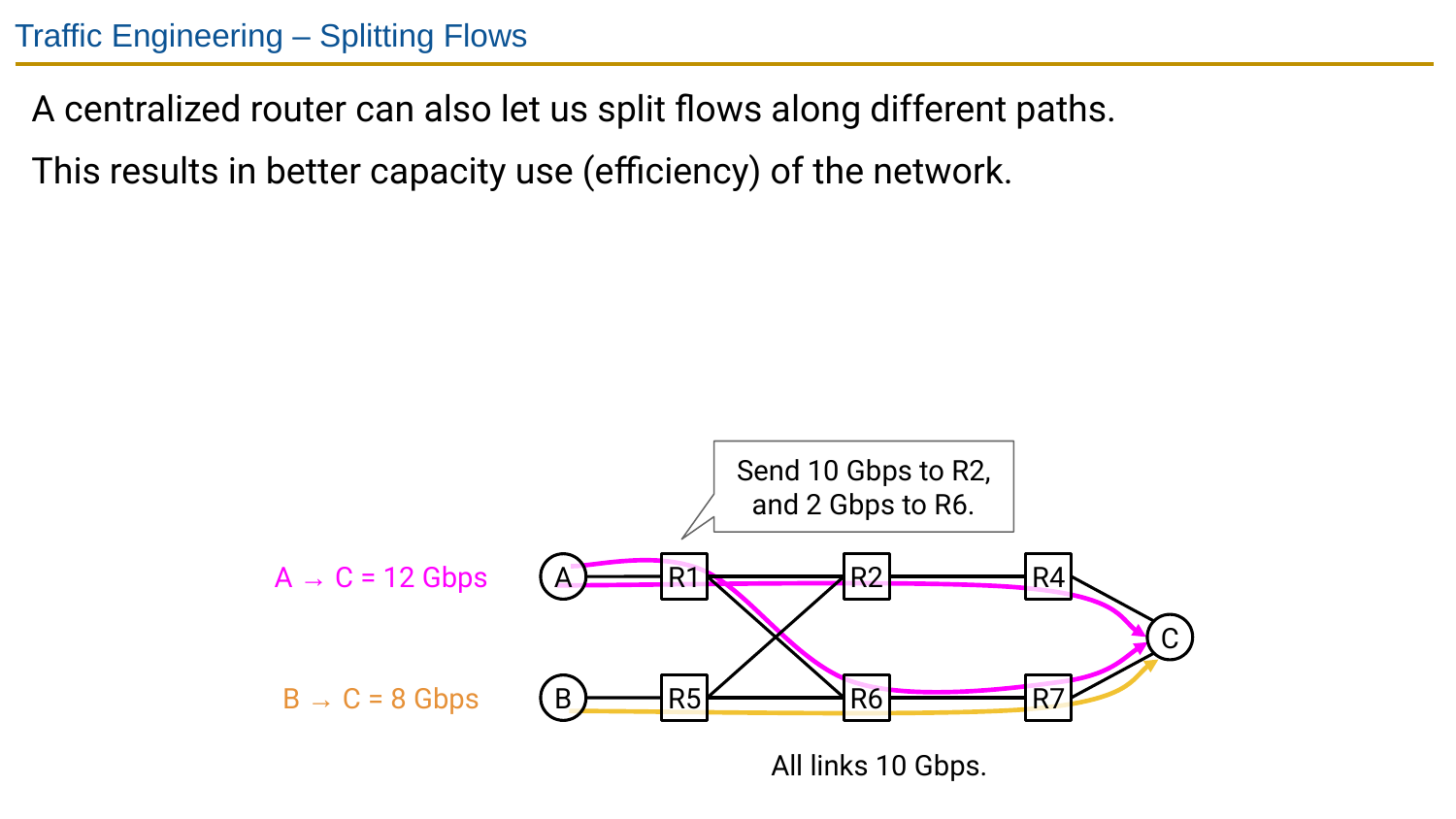

# Traffic Engineering – Splitting Flows
A centralized router can also let us split flows along different paths.
This results in better capacity use (efficiency) of the network.
Send 10 Gbps to R2, and 2 Gbps to R6.
A
R1
R2
R4
A → C = 12 Gbps

C

B
R5
R6
R7
B → C = 8 Gbps
All links 10 Gbps.